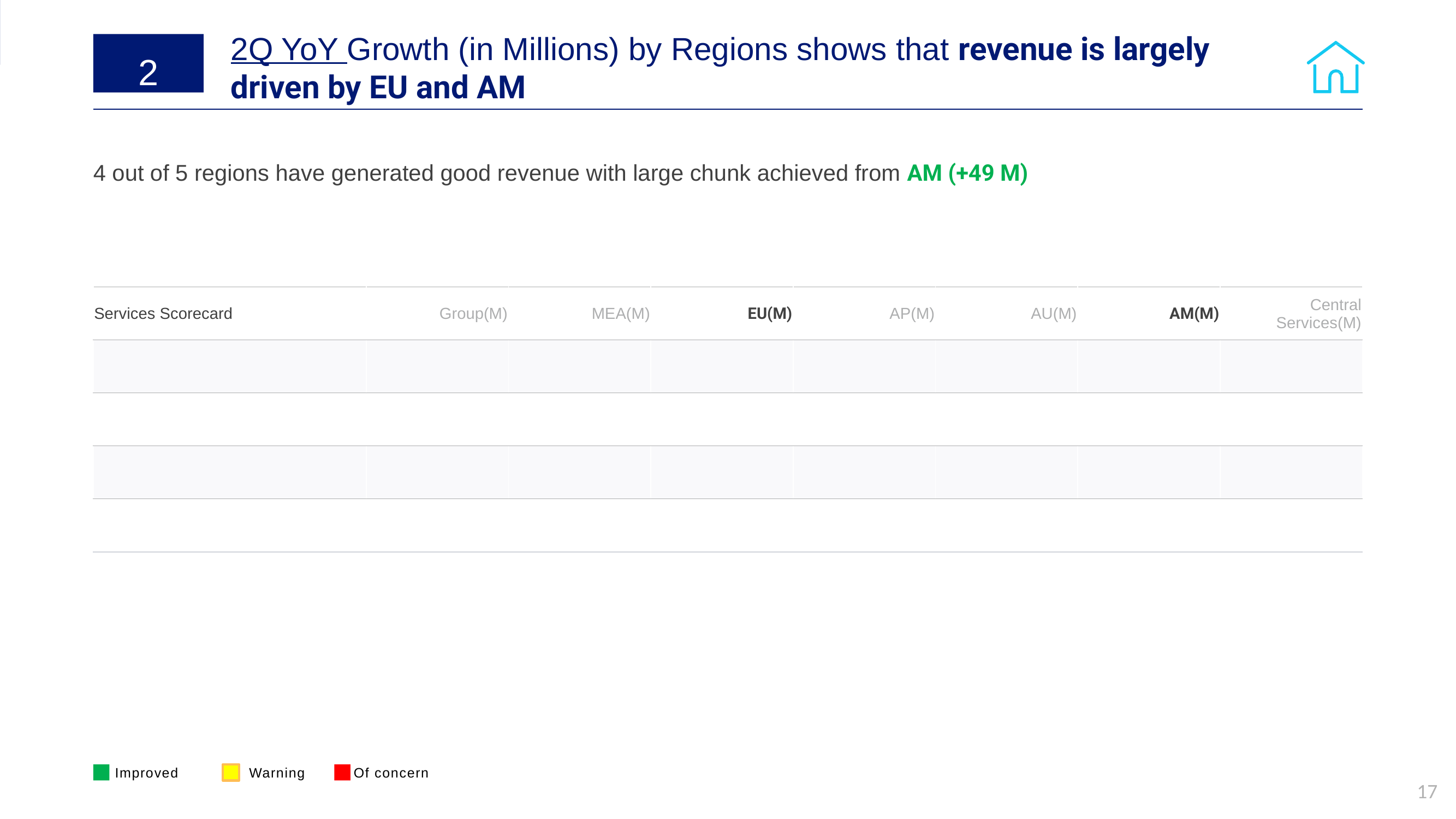

# 2Q YoY Growth (in Millions) by Regions shows that revenue is largely driven by EU and AM
2

4 out of 5 regions have generated good revenue with large chunk achieved from AM (+49 M)
| Services Scorecard | Group(M) | MEA(M) | EU(M) | AP(M) | AU(M) | AM(M) | Central Services(M) |
| --- | --- | --- | --- | --- | --- | --- | --- |
|  |  |  |  |  |  |  |  |
|  |  |  |  |  |  |  |  |
|  |  |  |  |  |  |  |  |
|  |  |  |  |  |  |  |  |
1Q Services Revenue
103%

Services VBR
43%

Improved
Warning
Of concern

17